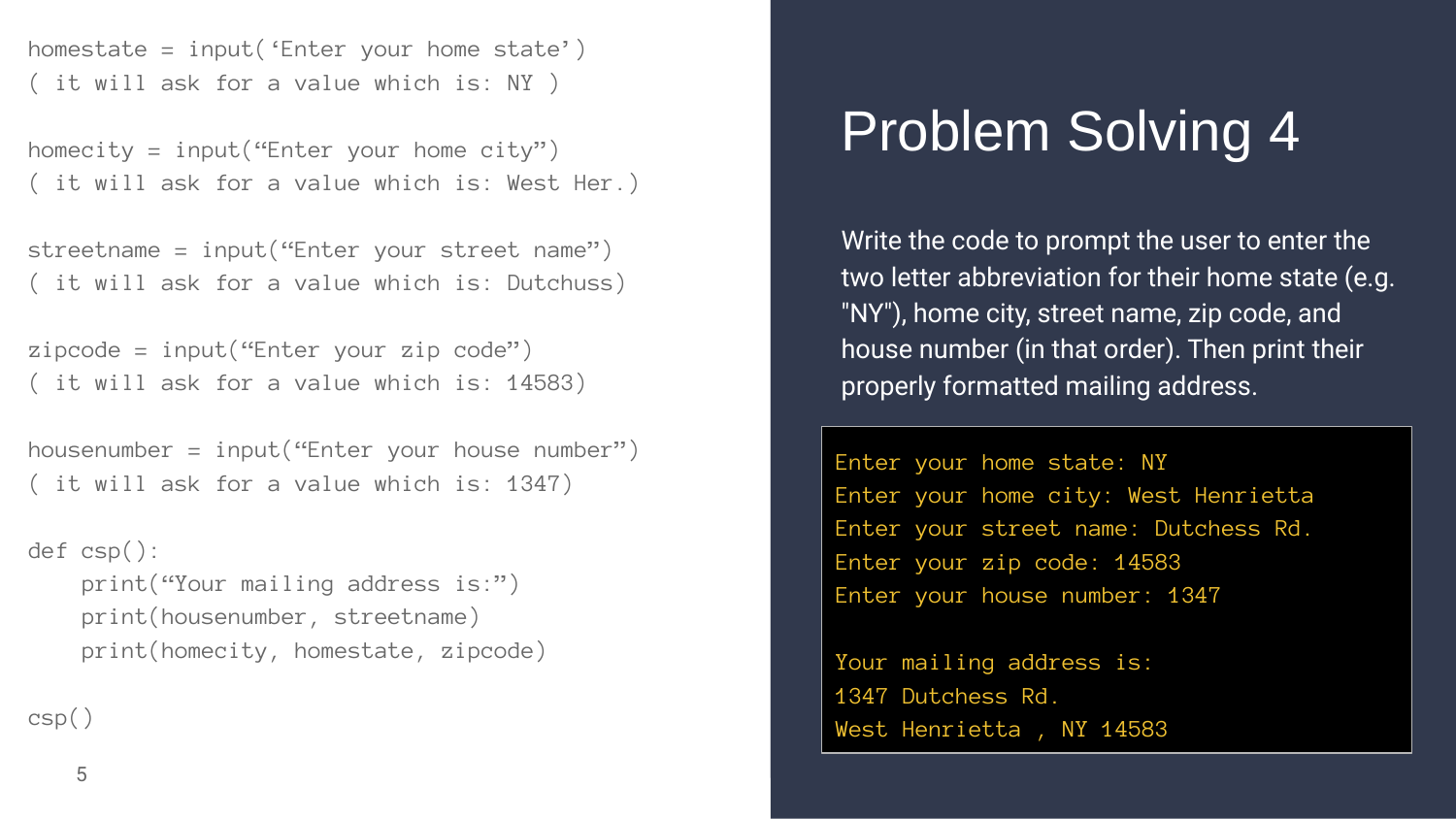

homestate = input(‘Enter your home state’)
( it will ask for a value which is: NY )

homecity = input(“Enter your home city”)
( it will ask for a value which is: West Her.)

streetname = input(“Enter your street name”)
( it will ask for a value which is: Dutchuss)

zipcode = input(“Enter your zip code”)
( it will ask for a value which is: 14583)

housenumber = input(“Enter your house number”)
( it will ask for a value which is: 1347)

def csp():
    print(“Your mailing address is:”)
    print(housenumber, streetname)
    print(homecity, homestate, zipcode)

csp()
# Problem Solving 4
Write the code to prompt the user to enter the two letter abbreviation for their home state (e.g. "NY"), home city, street name, zip code, and house number (in that order). Then print their properly formatted mailing address.
Enter your home state: NY
Enter your home city: West Henrietta
Enter your street name: Dutchess Rd.
Enter your zip code: 14583
Enter your house number: 1347

Your mailing address is:
1347 Dutchess Rd.
West Henrietta , NY 14583

5